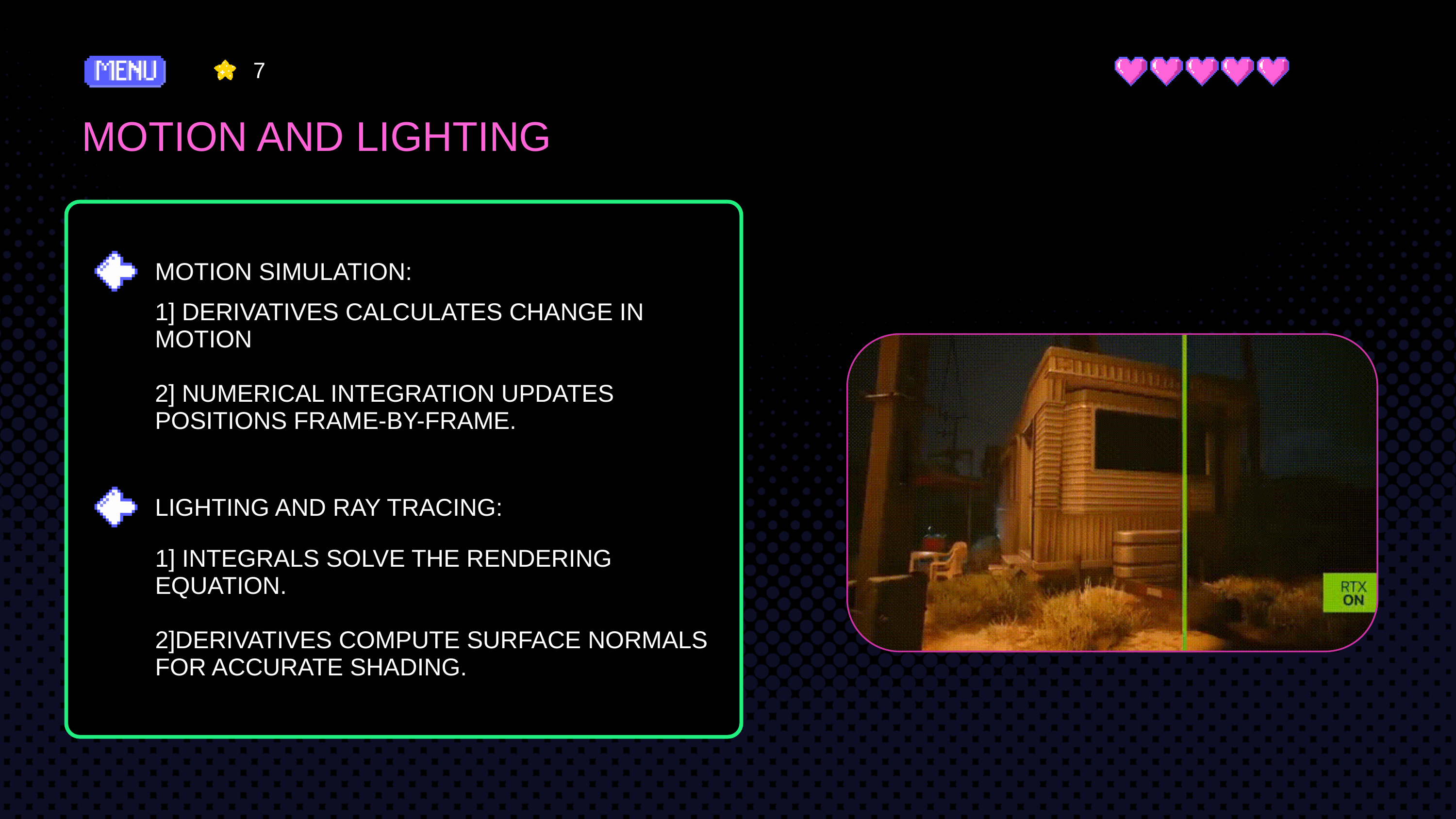

7

MOTION AND LIGHTING

MOTION SIMULATION:
1] DERIVATIVES CALCULATES CHANGE IN MOTION

2] NUMERICAL INTEGRATION UPDATES POSITIONS FRAME-BY-FRAME.

LIGHTING AND RAY TRACING:
1] INTEGRALS SOLVE THE RENDERING EQUATION.

2]DERIVATIVES COMPUTE SURFACE NORMALS FOR ACCURATE SHADING.